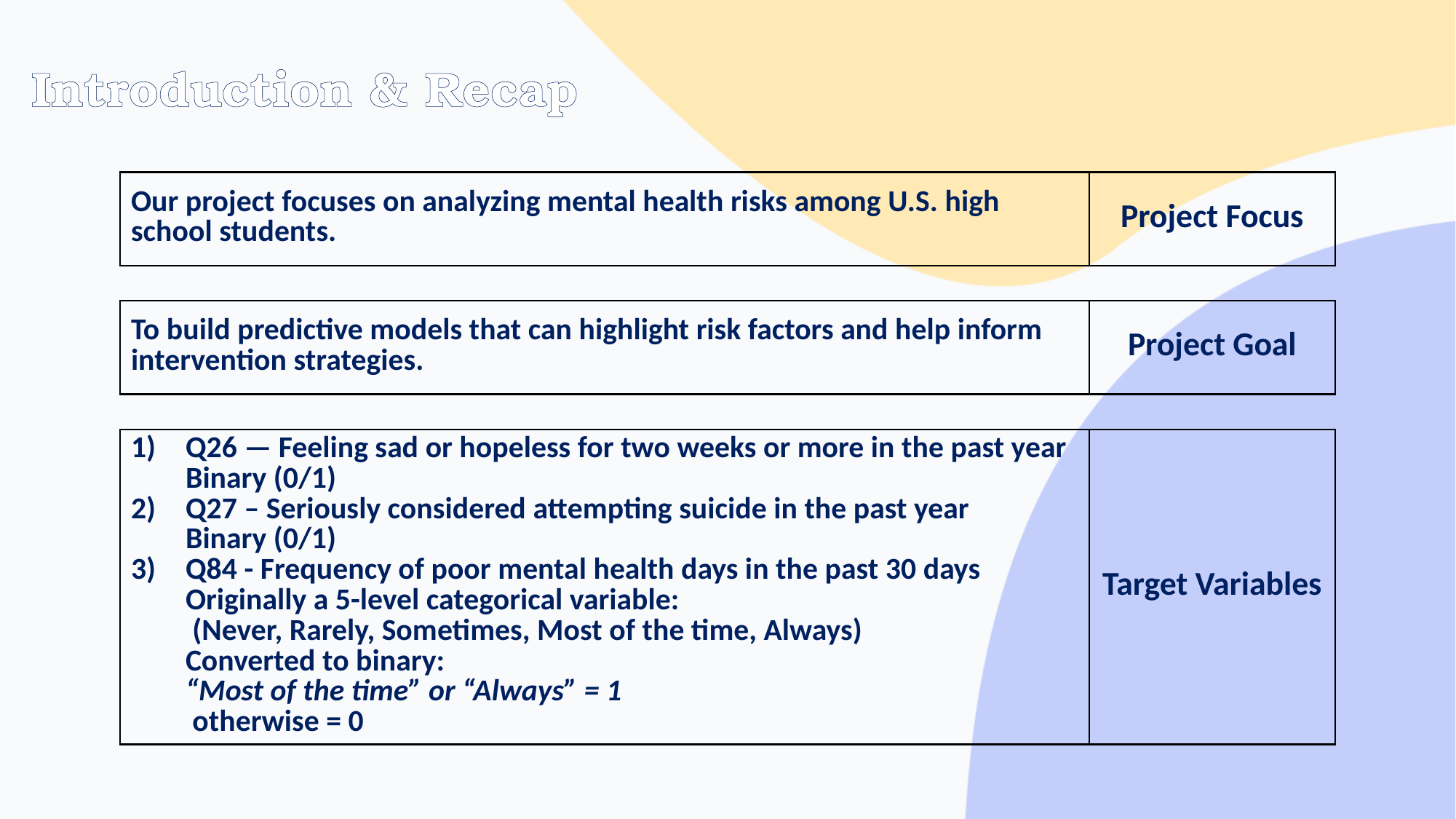

Introduction & Recap
| Our project focuses on analyzing mental health risks among U.S. high school students. | Project Focus |
| --- | --- |
| To build predictive models that can highlight risk factors and help inform intervention strategies. | Project Goal |
| --- | --- |
| Q26 — Feeling sad or hopeless for two weeks or more in the past year Binary (0/1) Q27 – Seriously considered attempting suicide in the past year Binary (0/1) Q84 - Frequency of poor mental health days in the past 30 days Originally a 5-level categorical variable: (Never, Rarely, Sometimes, Most of the time, Always) Converted to binary: “Most of the time” or “Always” = 1 otherwise = 0 | Target Variables |
| --- | --- |